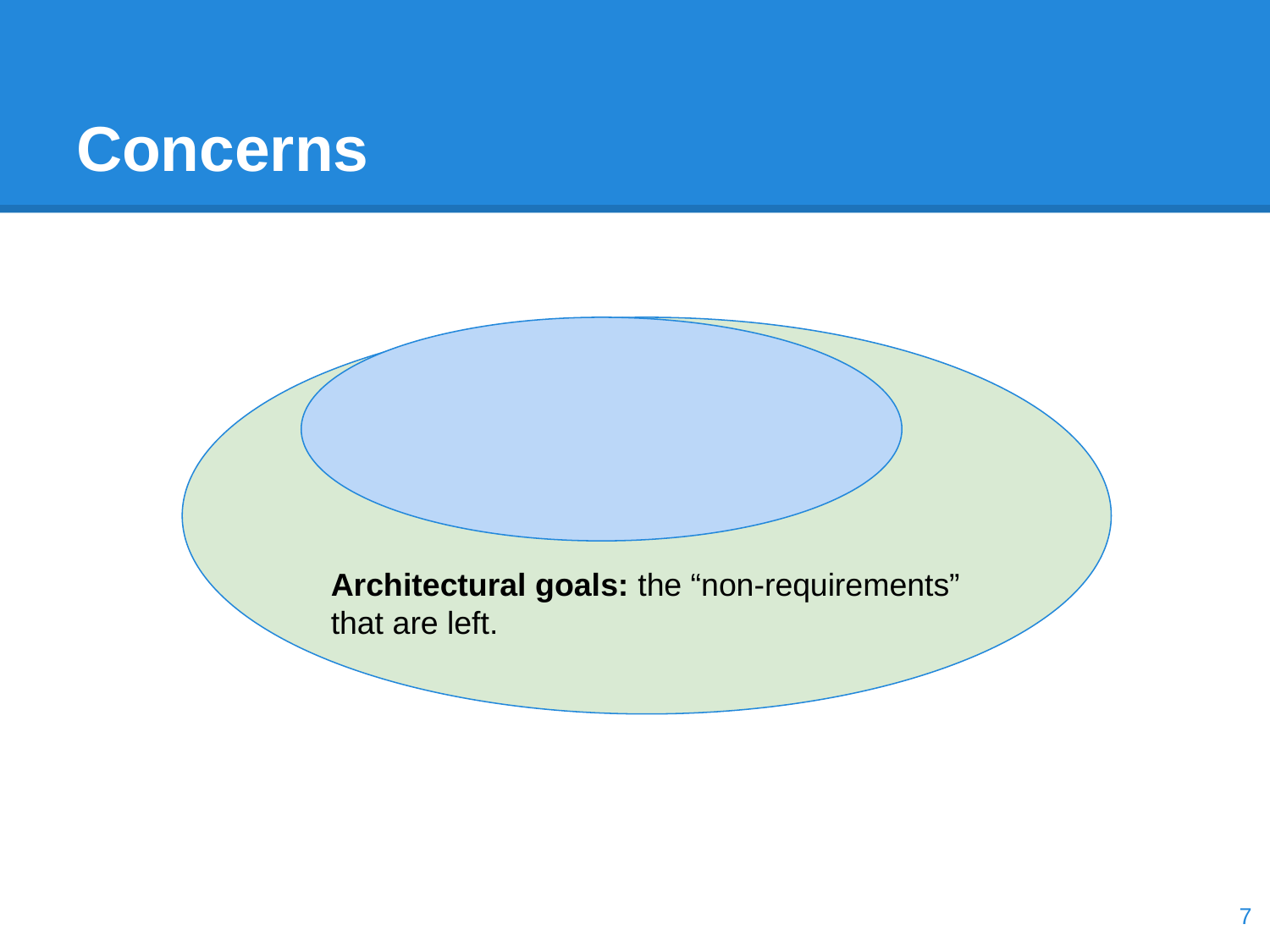

# Concerns

Architectural goals: the “non-requirements” that are left.

7